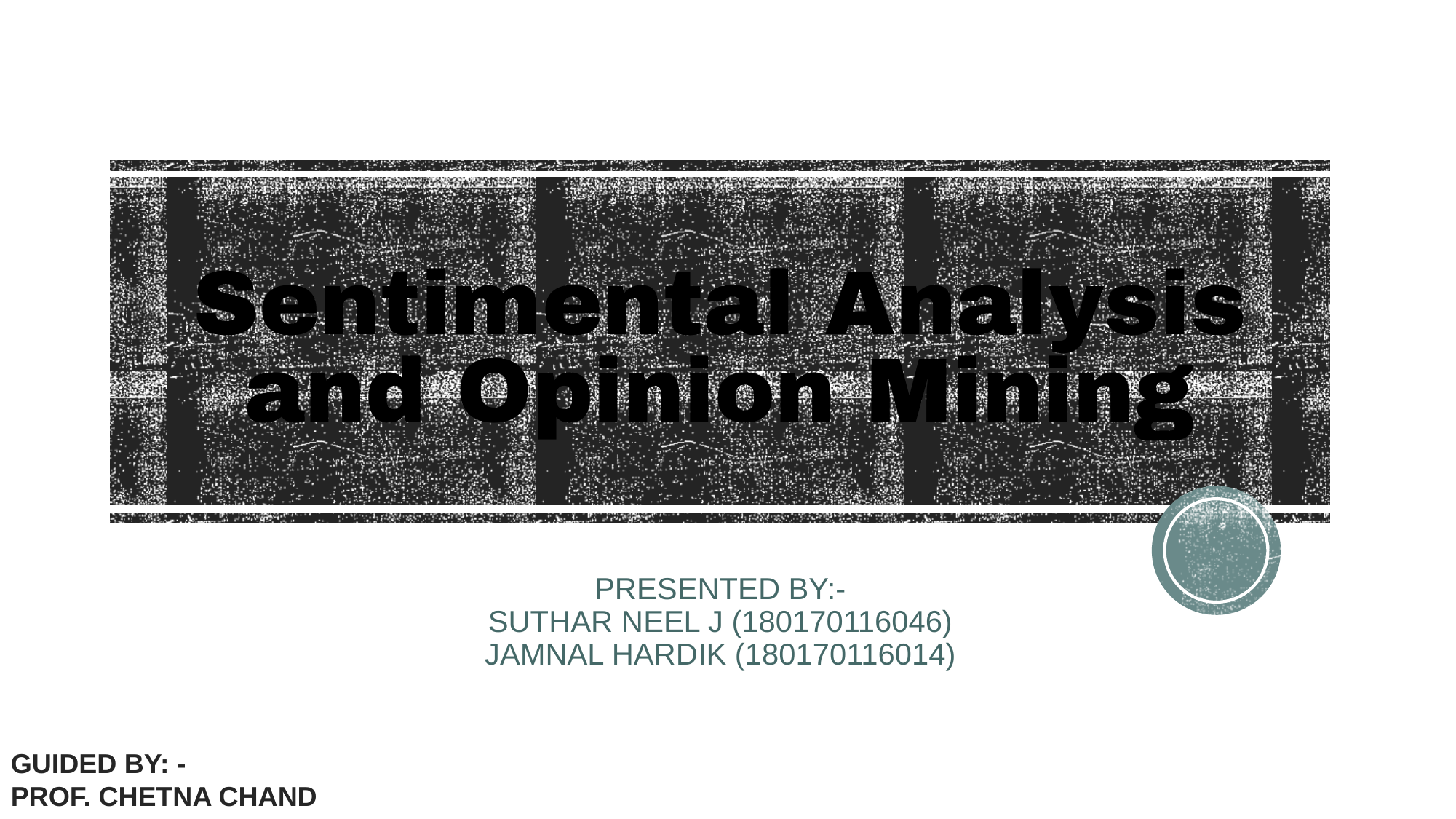

# Sentimental Analysis and Opinion Mining
PRESENTED BY:-
SUTHAR NEEL J (180170116046)
JAMNAL HARDIK (180170116014)

GUIDED BY: -
PROF. CHETNA CHAND